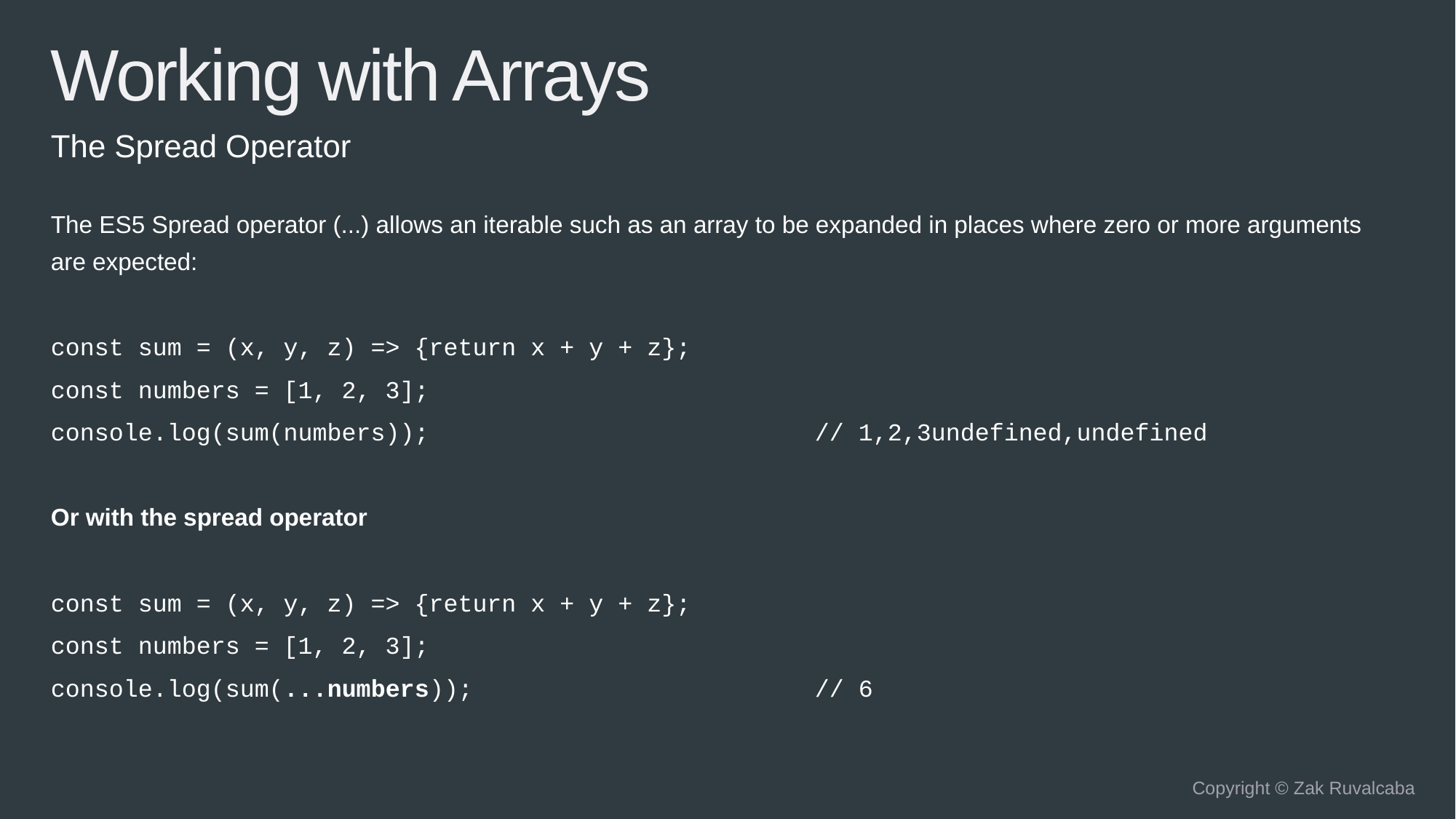

# Working with Arrays
The Spread Operator
The ES5 Spread operator (...) allows an iterable such as an array to be expanded in places where zero or more arguments are expected:

const sum = (x, y, z) => {return x + y + z};
const numbers = [1, 2, 3];
console.log(sum(numbers));				// 1,2,3undefined,undefined

Or with the spread operator

const sum = (x, y, z) => {return x + y + z};
const numbers = [1, 2, 3];
console.log(sum(...numbers));				// 6